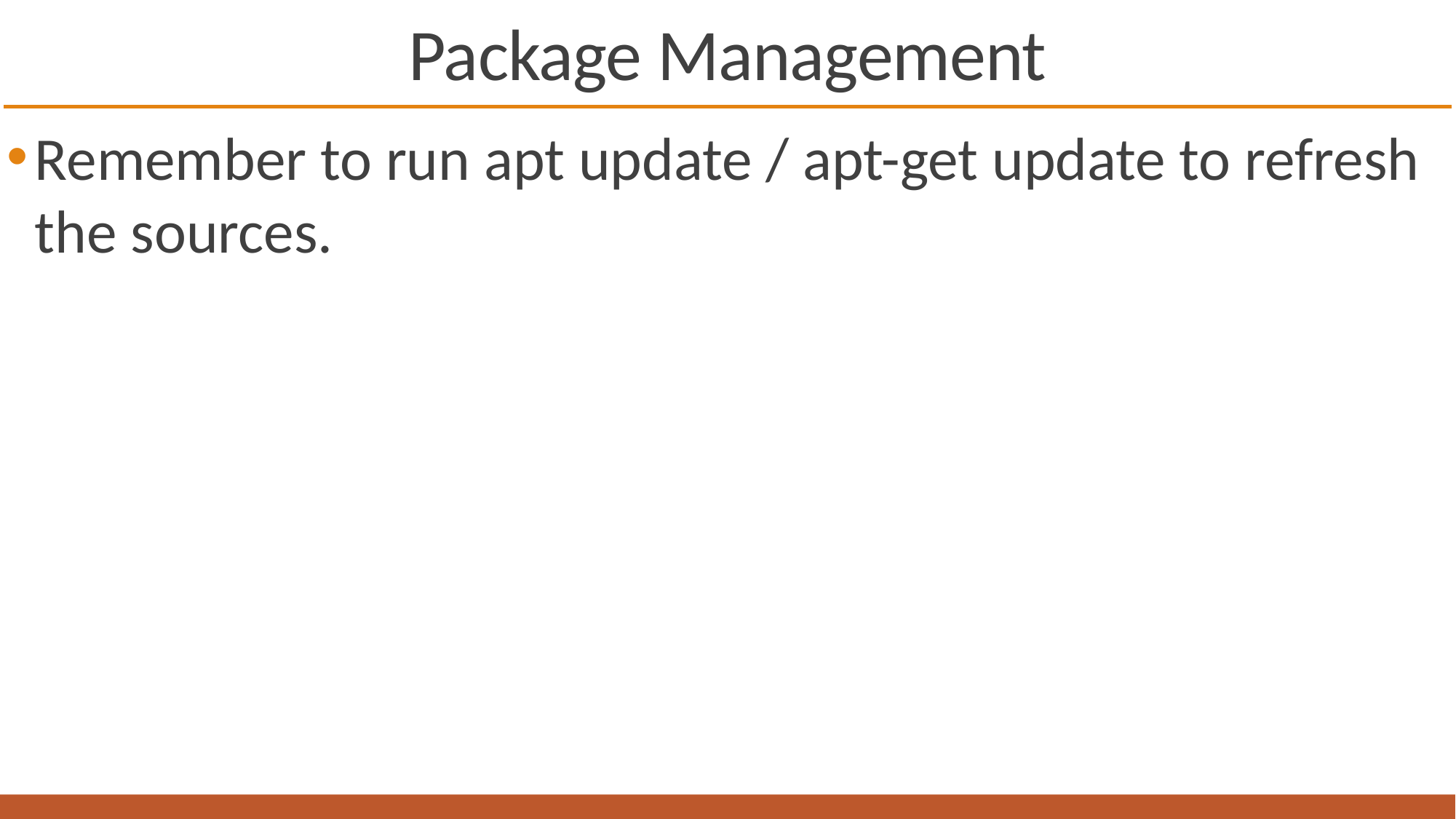

# Package Management
Remember to run apt update / apt-get update to refresh the sources.